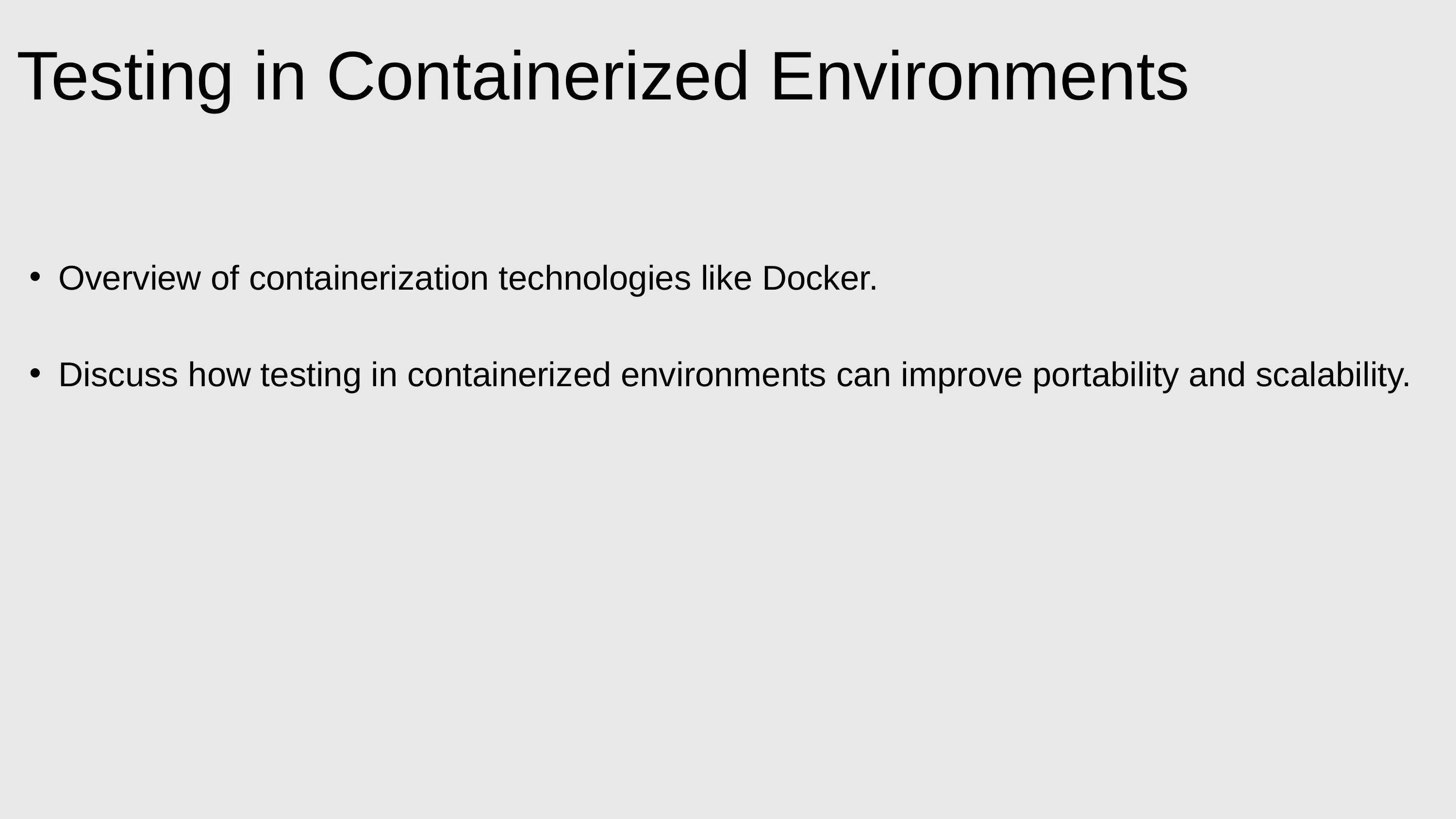

Testing in Containerized Environments
Overview of containerization technologies like Docker.

Discuss how testing in containerized environments can improve portability and scalability.